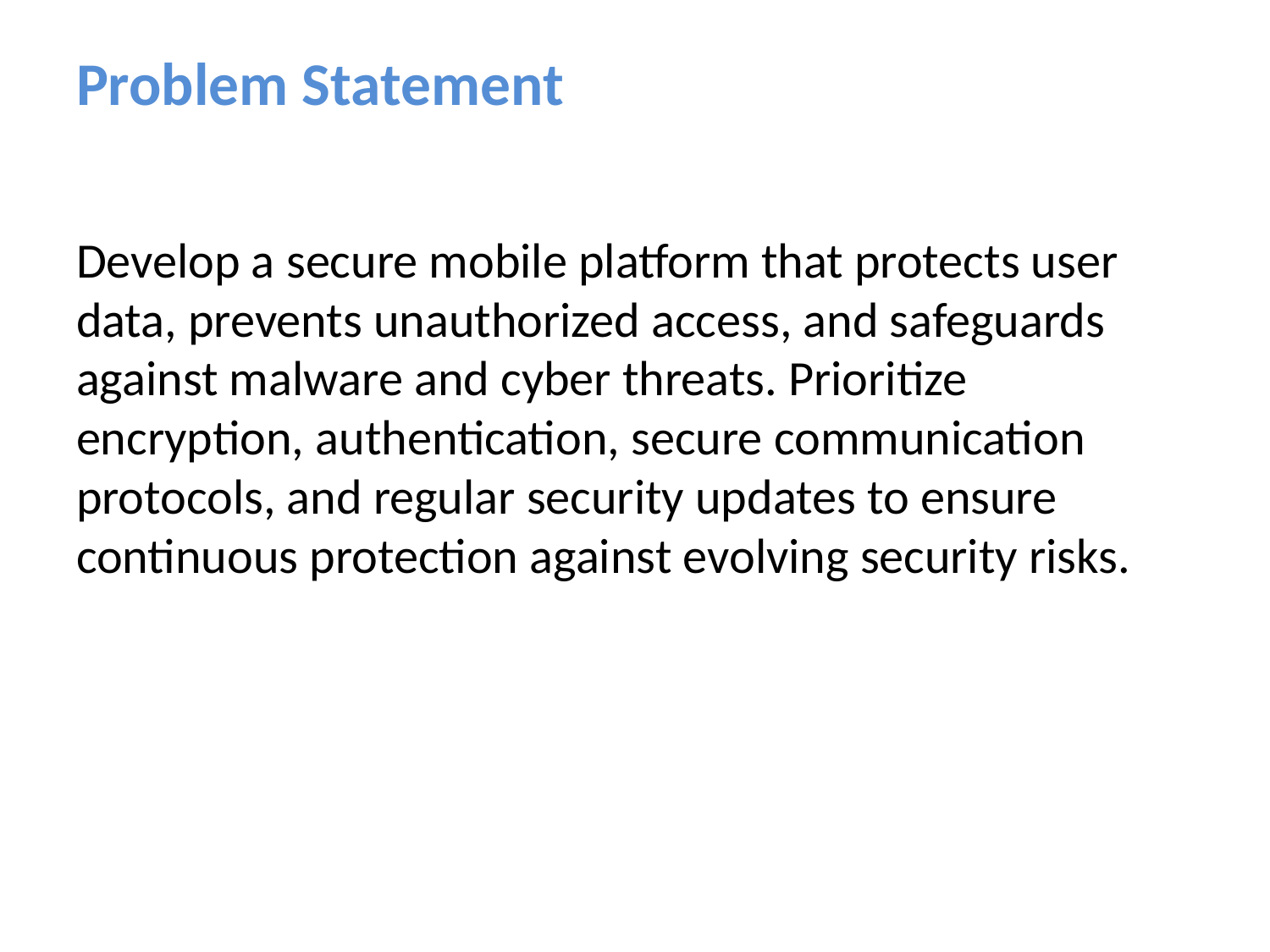

# Problem Statement
Develop a secure mobile platform that protects user data, prevents unauthorized access, and safeguards against malware and cyber threats. Prioritize encryption, authentication, secure communication protocols, and regular security updates to ensure continuous protection against evolving security risks.